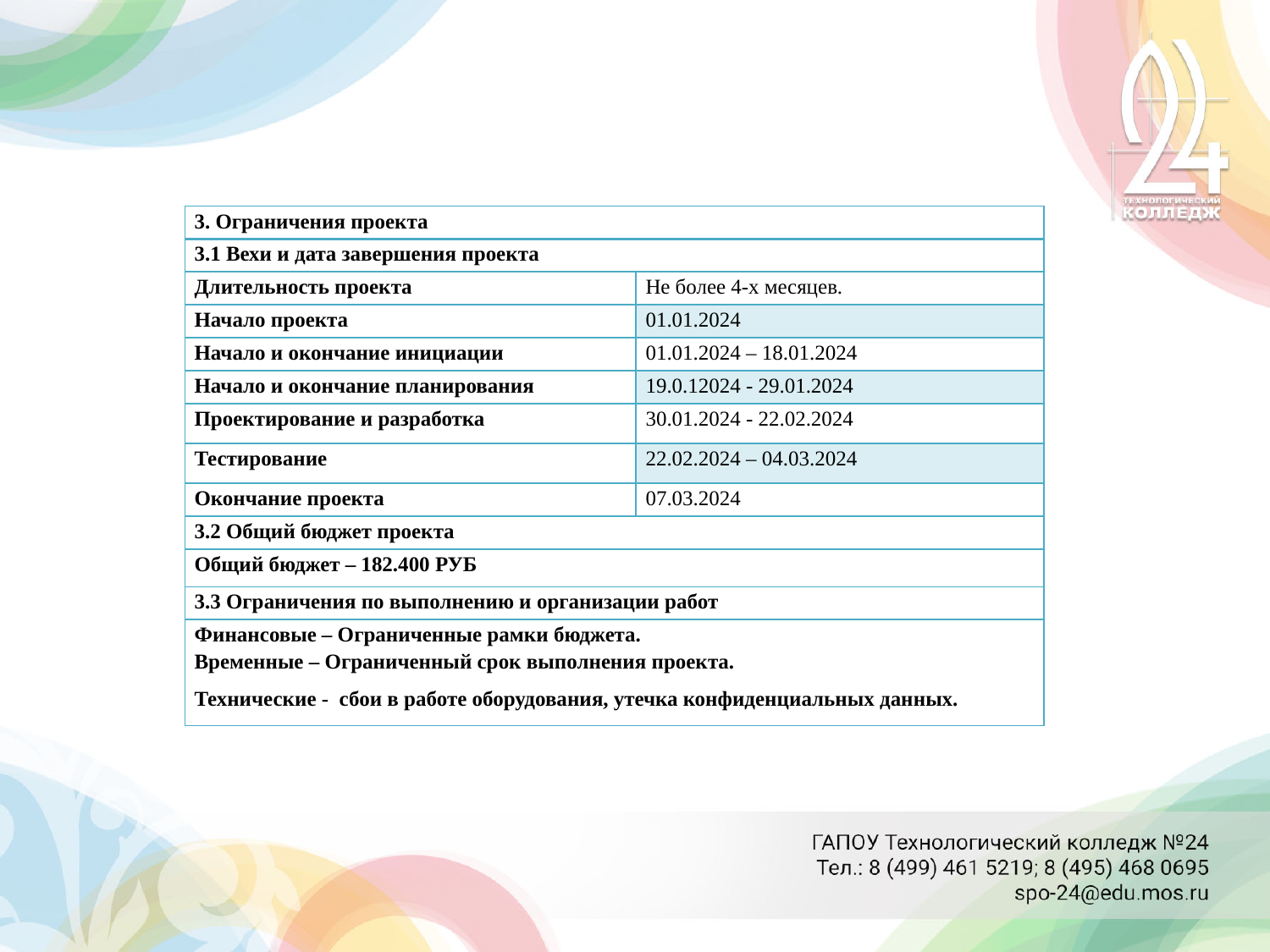

| 3. Ограничения проекта |  |
| --- | --- |
| 3.1 Вехи и дата завершения проекта |  |
| Длительность проекта | Не более 4-х месяцев. |
| Начало проекта | 01.01.2024 |
| Начало и окончание инициации | 01.01.2024 – 18.01.2024 |
| Начало и окончание планирования | 19.0.12024 - 29.01.2024 |
| Проектирование и разработка | 30.01.2024 - 22.02.2024 |
| Тестирование | 22.02.2024 – 04.03.2024 |
| Окончание проекта | 07.03.2024 |
| 3.2 Общий бюджет проекта |  |
| Общий бюджет – 182.400 РУБ |  |
| 3.3 Ограничения по выполнению и организации работ |  |
| Финансовые – Ограниченные рамки бюджета. Временные – Ограниченный срок выполнения проекта. Технические - сбои в работе оборудования, утечка конфиденциальных данных. |  |